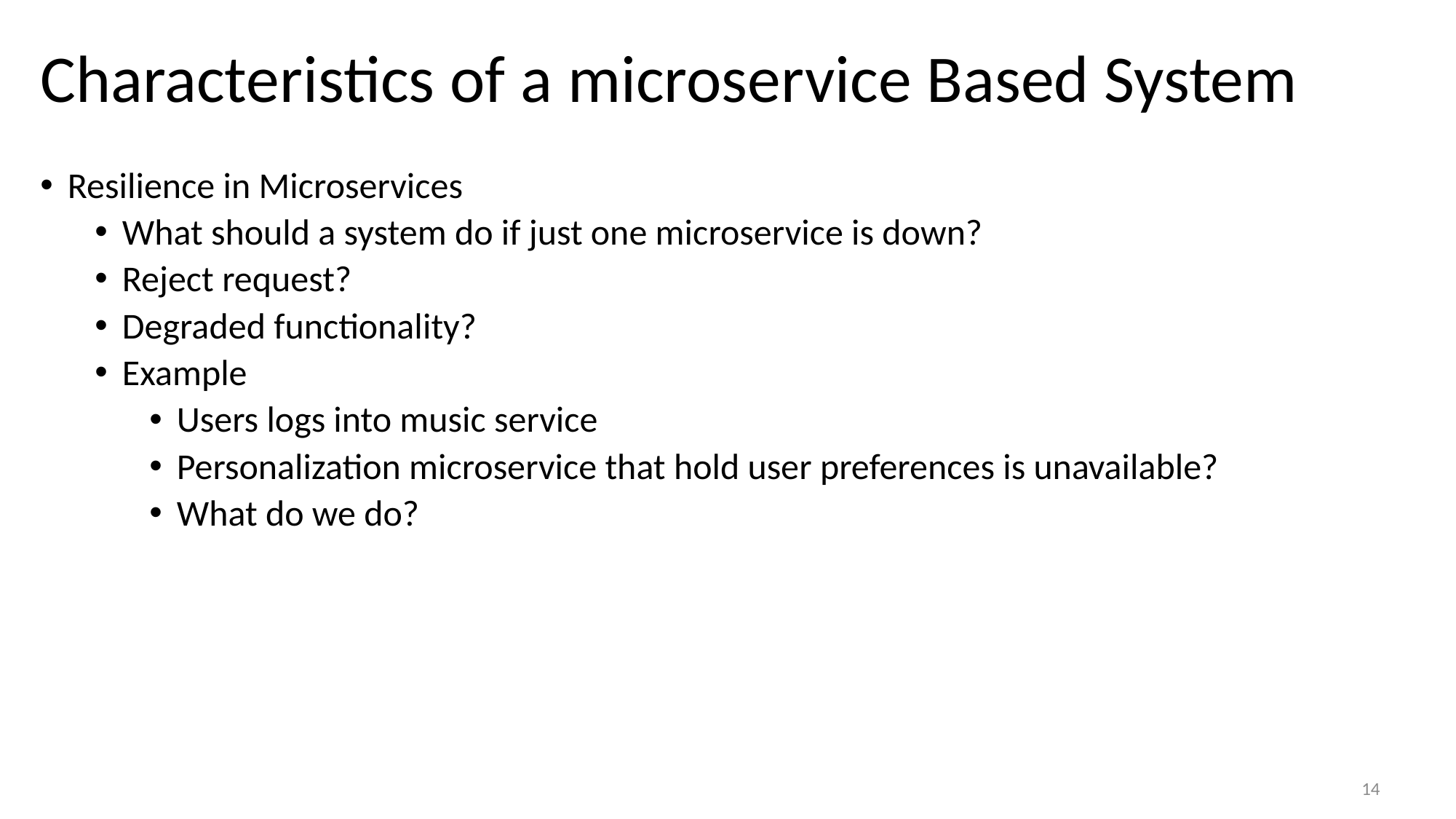

# Characteristics of a microservice Based System
Resilience in Microservices
What should a system do if just one microservice is down?
Reject request?
Degraded functionality?
Example
Users logs into music service
Personalization microservice that hold user preferences is unavailable?
What do we do?